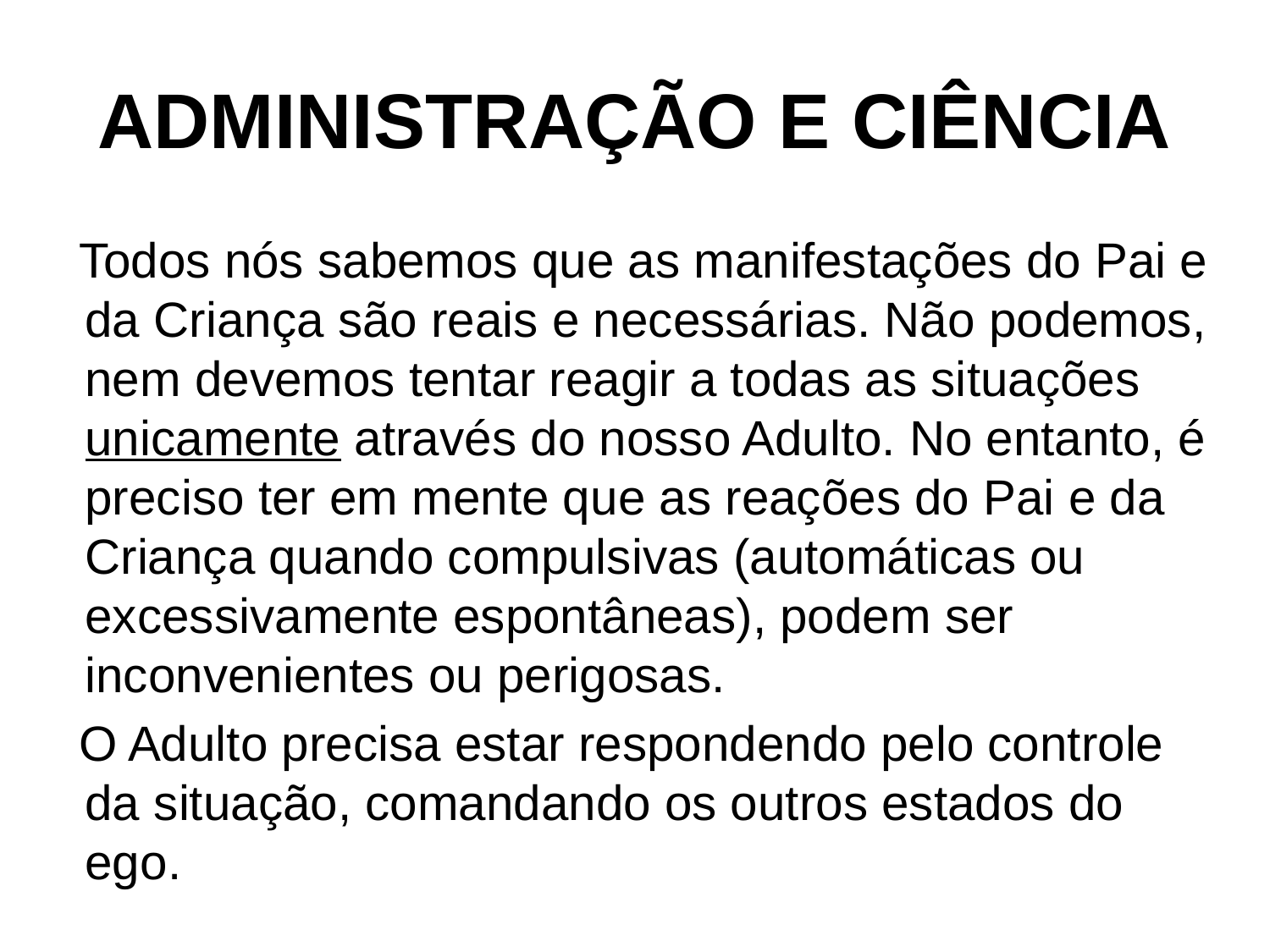

# ADMINISTRAÇÃO E CIÊNCIA
   Todos nós sabemos que as manifestações do Pai e da Criança são reais e necessárias. Não podemos, nem devemos tentar reagir a todas as situações unicamente através do nosso Adulto. No entanto, é preciso ter em mente que as reações do Pai e da Criança quando compulsivas (automáticas ou excessivamente espontâneas), podem ser inconvenientes ou perigosas.
   O Adulto precisa estar respondendo pelo controle da situação, comandando os outros estados do ego.